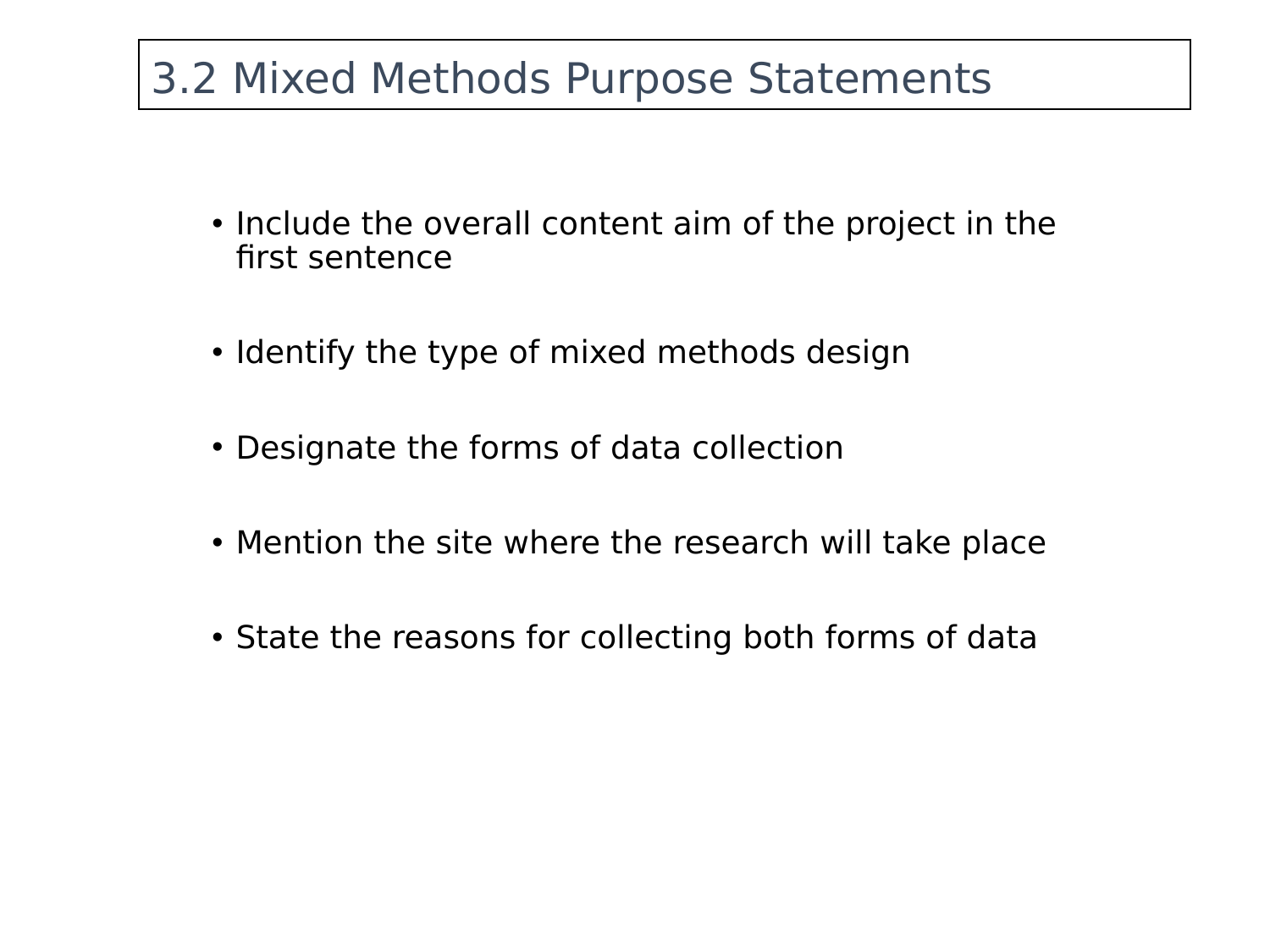

3.2 Mixed Methods Purpose Statements
Include the overall content aim of the project in the first sentence

Identify the type of mixed methods design

Designate the forms of data collection

Mention the site where the research will take place

State the reasons for collecting both forms of data